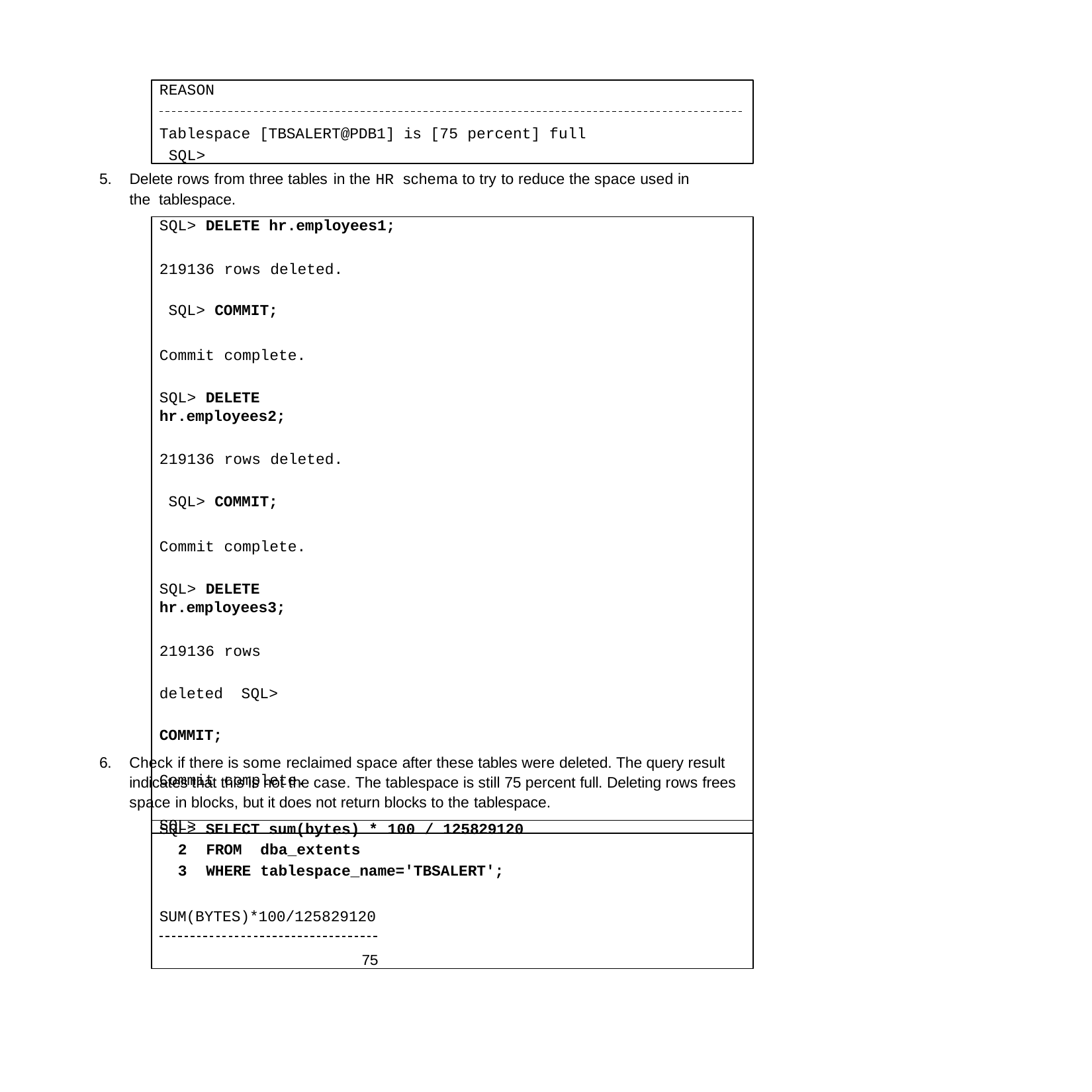

REASON

Tablespace [TBSALERT@PDB1] is [75 percent] full  SQL>

5.	Delete rows from three tables in the HR schema to try to reduce the space used in the  tablespace.
SQL> DELETE hr.employees1;
219136 rows deleted.  SQL> COMMIT;

Commit complete.

SQL> DELETE hr.employees2;
219136 rows deleted.  SQL> COMMIT;

Commit complete.

SQL> DELETE hr.employees3;
219136 rows deleted  SQL> COMMIT;

Commit complete.

SQL>
6.	Check if there is some reclaimed space after these tables were deleted. The query result  indicates that this is not the case. The tablespace is still 75 percent full. Deleting rows frees  space in blocks, but it does not return blocks to the tablespace.
SQL> SELECT sum(bytes) * 100 / 125829120
FROM	dba_extents
WHERE	tablespace_name='TBSALERT';

SUM(BYTES)*100/125829120

75